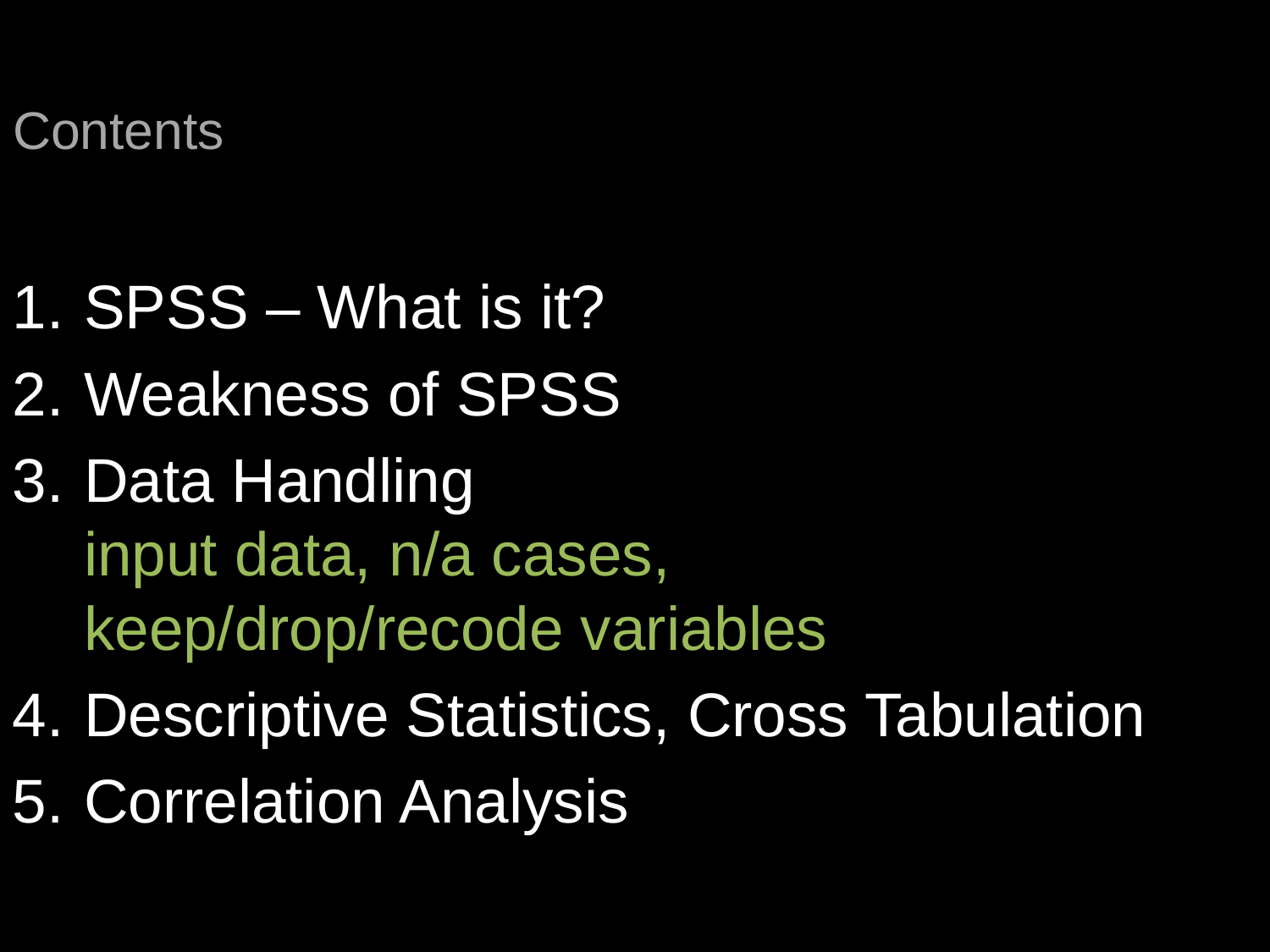

Contents

SPSS – What is it?
Weakness of SPSS
Data Handling
input data, n/a cases,
keep/drop/recode variables
Descriptive Statistics, Cross Tabulation
Correlation Analysis